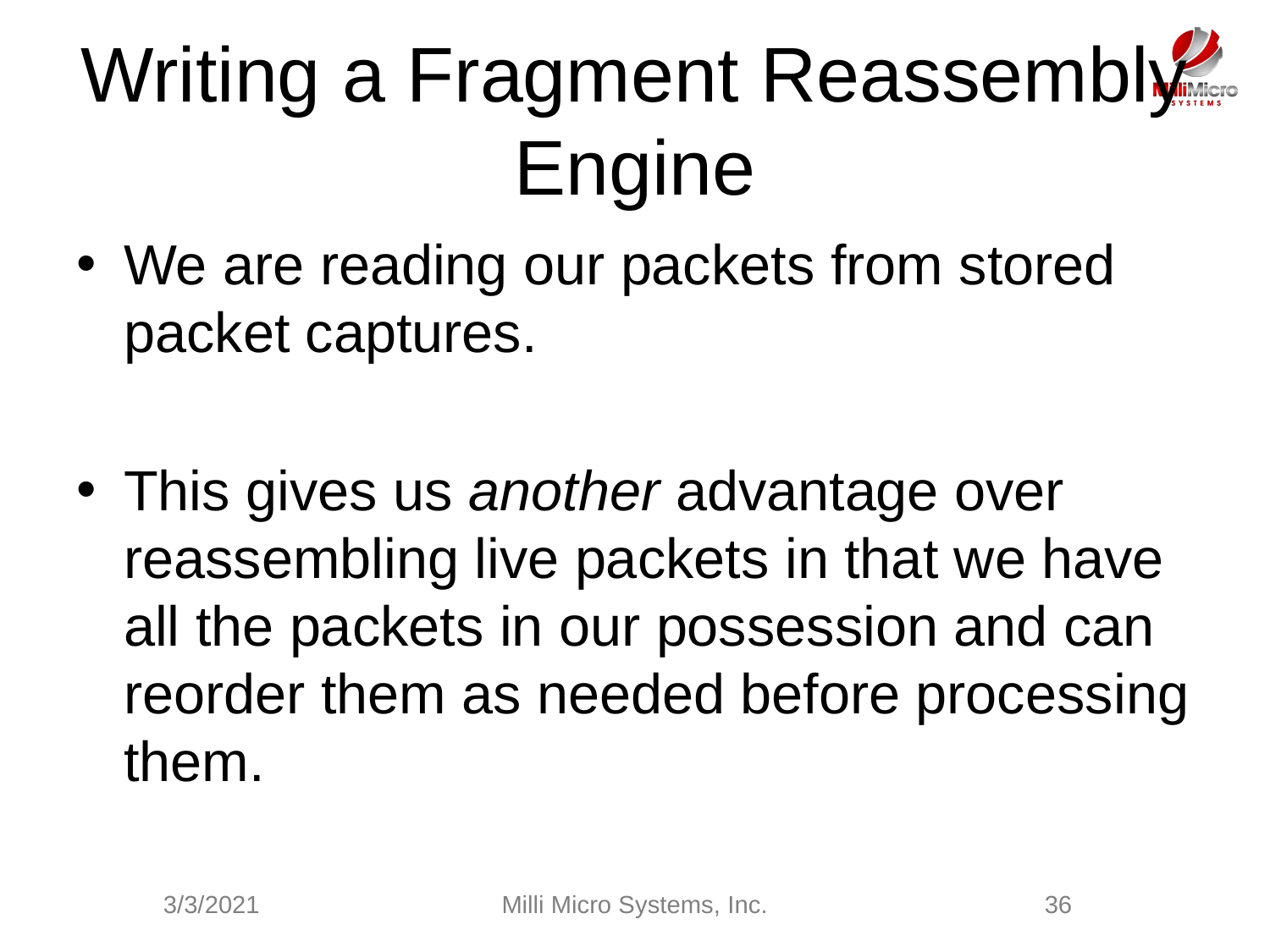

# Writing a Fragment Reassembly Engine
We are reading our packets from stored packet captures.

This gives us another advantage over reassembling live packets in that we have all the packets in our possession and can reorder them as needed before processing them.
3/3/2021
Milli Micro Systems, Inc.
36